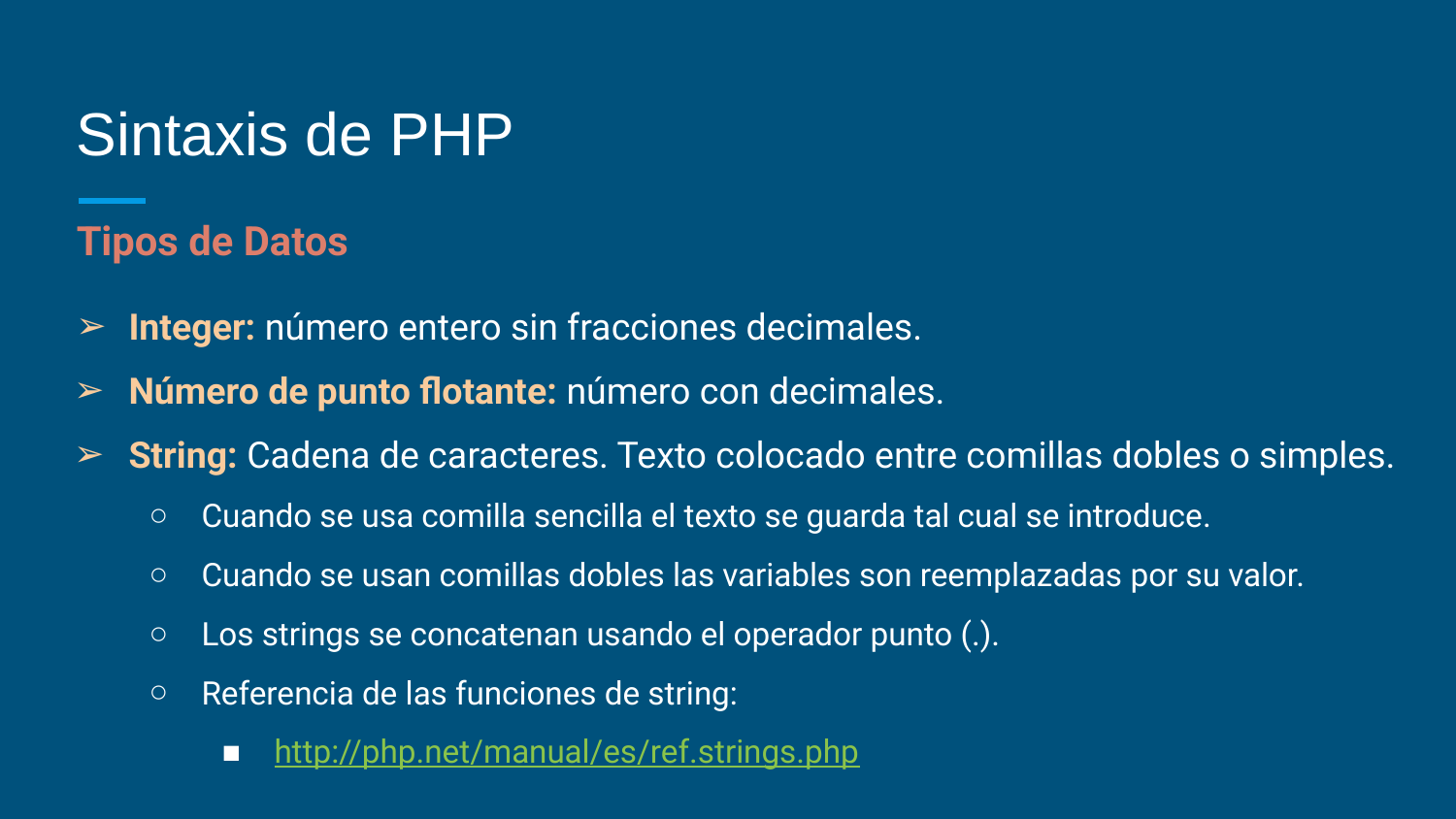

# Sintaxis de PHP
Tipos de Datos
Integer: número entero sin fracciones decimales.
Número de punto flotante: número con decimales.
String: Cadena de caracteres. Texto colocado entre comillas dobles o simples.
Cuando se usa comilla sencilla el texto se guarda tal cual se introduce.
Cuando se usan comillas dobles las variables son reemplazadas por su valor.
Los strings se concatenan usando el operador punto (.).
Referencia de las funciones de string:
http://php.net/manual/es/ref.strings.php